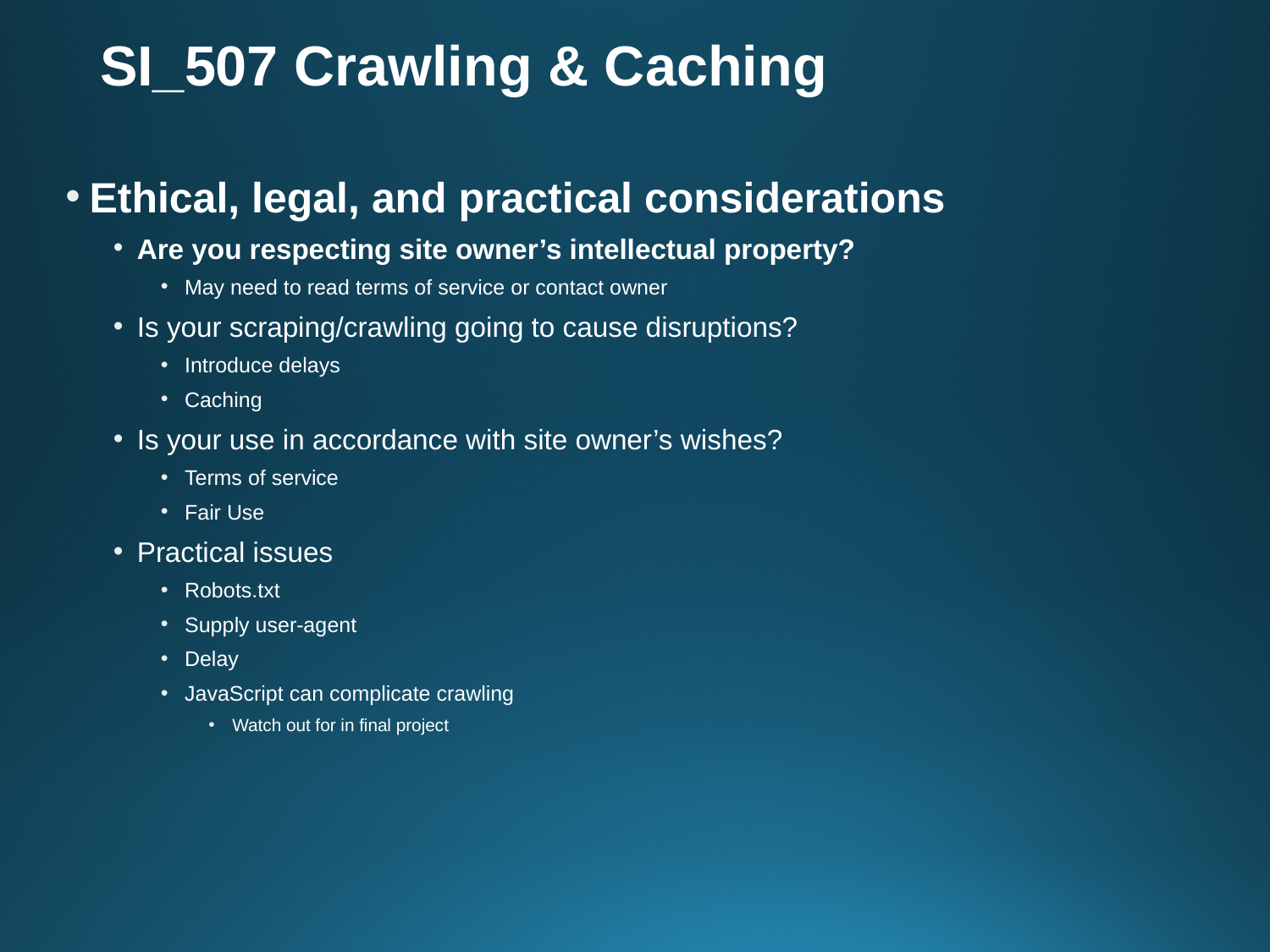

# SI_507 Crawling & Caching
Ethical, legal, and practical considerations
Are you respecting site owner’s intellectual property?
May need to read terms of service or contact owner
Is your scraping/crawling going to cause disruptions?
Introduce delays
Caching
Is your use in accordance with site owner’s wishes?
Terms of service
Fair Use
Practical issues
Robots.txt
Supply user-agent
Delay
JavaScript can complicate crawling
Watch out for in final project